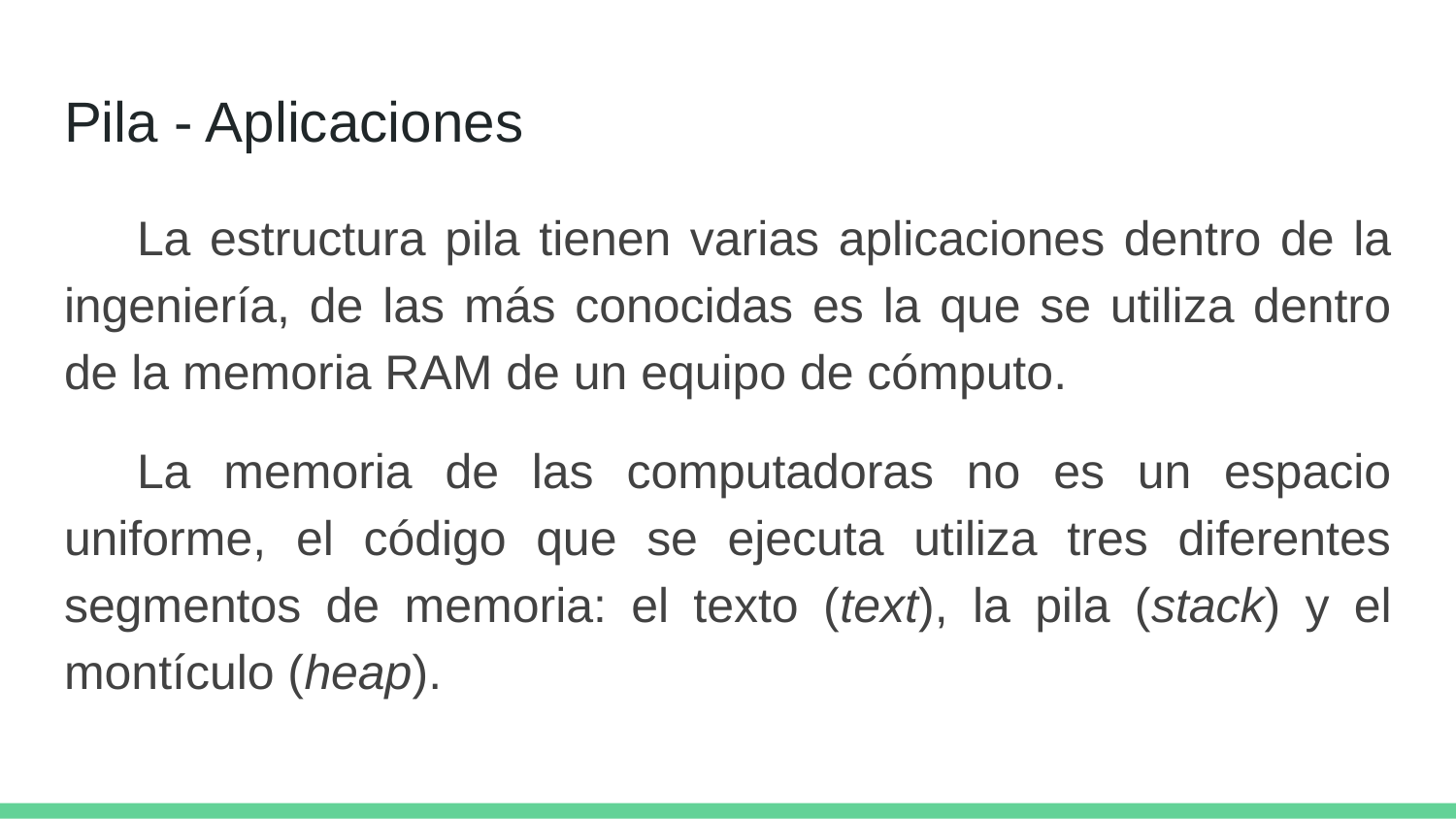

# Pila - Aplicaciones
La estructura pila tienen varias aplicaciones dentro de la ingeniería, de las más conocidas es la que se utiliza dentro de la memoria RAM de un equipo de cómputo.
La memoria de las computadoras no es un espacio uniforme, el código que se ejecuta utiliza tres diferentes segmentos de memoria: el texto (text), la pila (stack) y el montículo (heap).